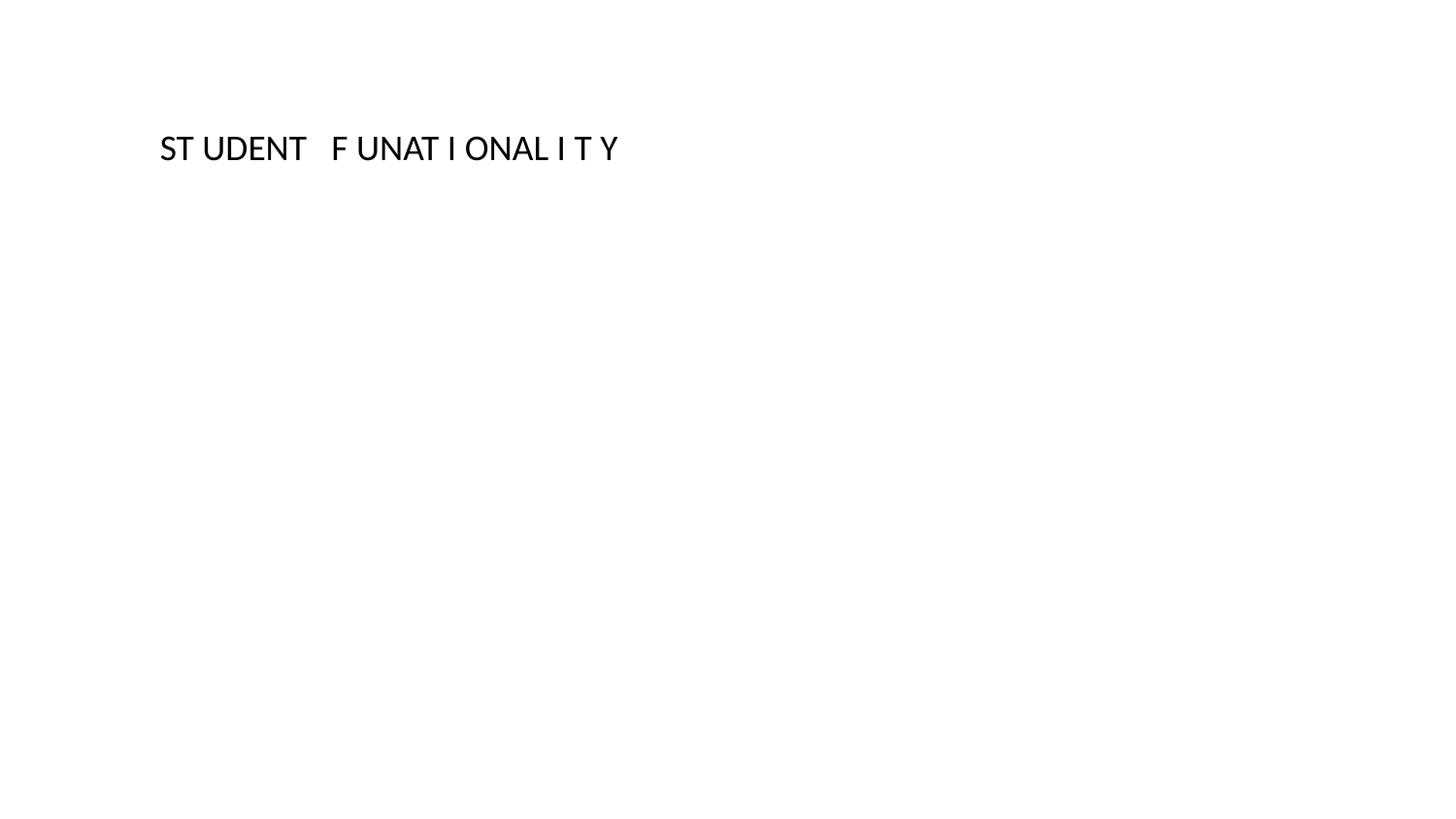

ST UDENT   F UNAT I ONAL I T Y